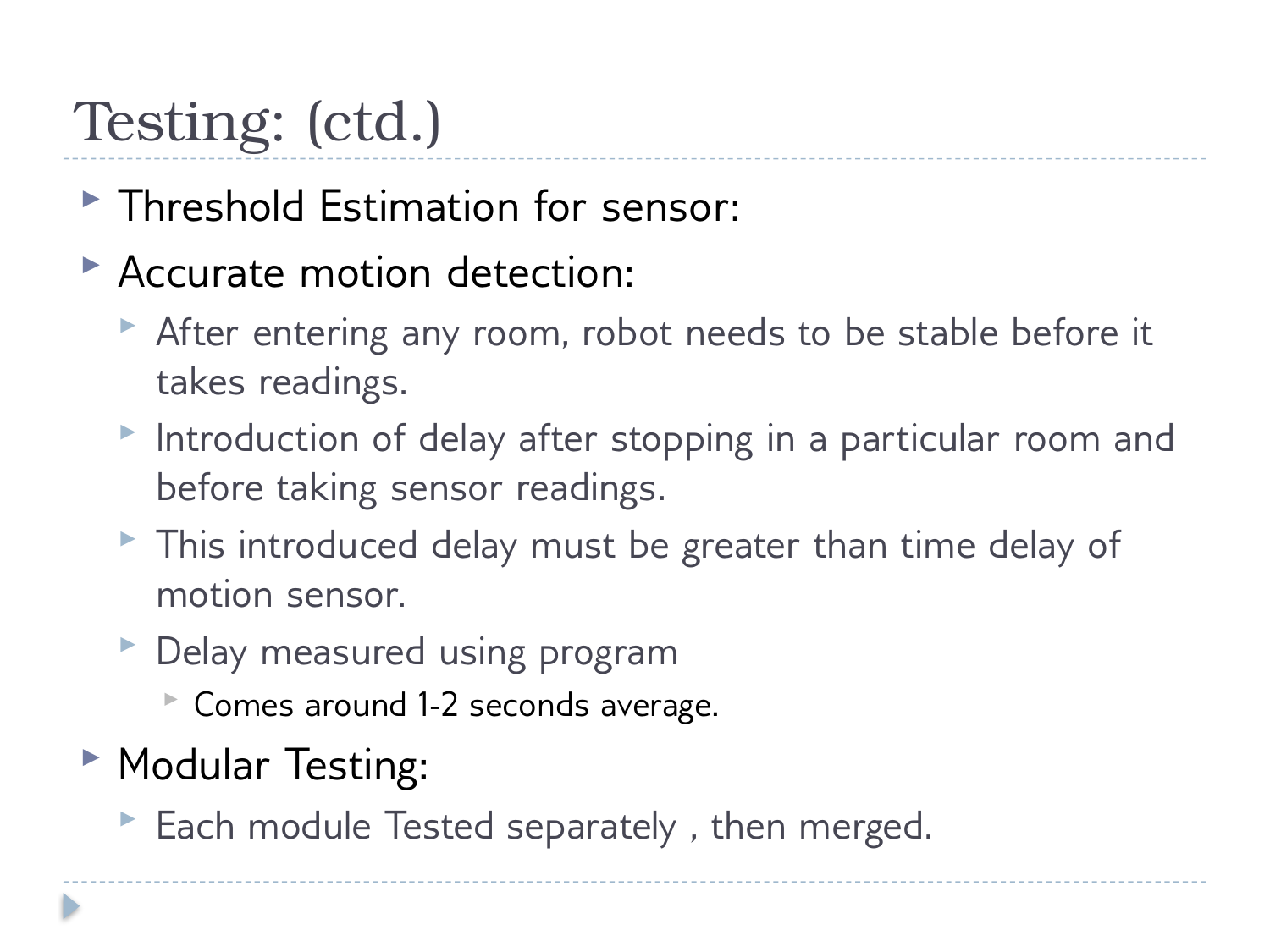

# Testing: (ctd.)
Threshold Estimation for sensor:
Accurate motion detection:
After entering any room, robot needs to be stable before it takes readings.
Introduction of delay after stopping in a particular room and before taking sensor readings.
This introduced delay must be greater than time delay of motion sensor.
Delay measured using program
Comes around 1-2 seconds average.
Modular Testing:
Each module Tested separately , then merged.